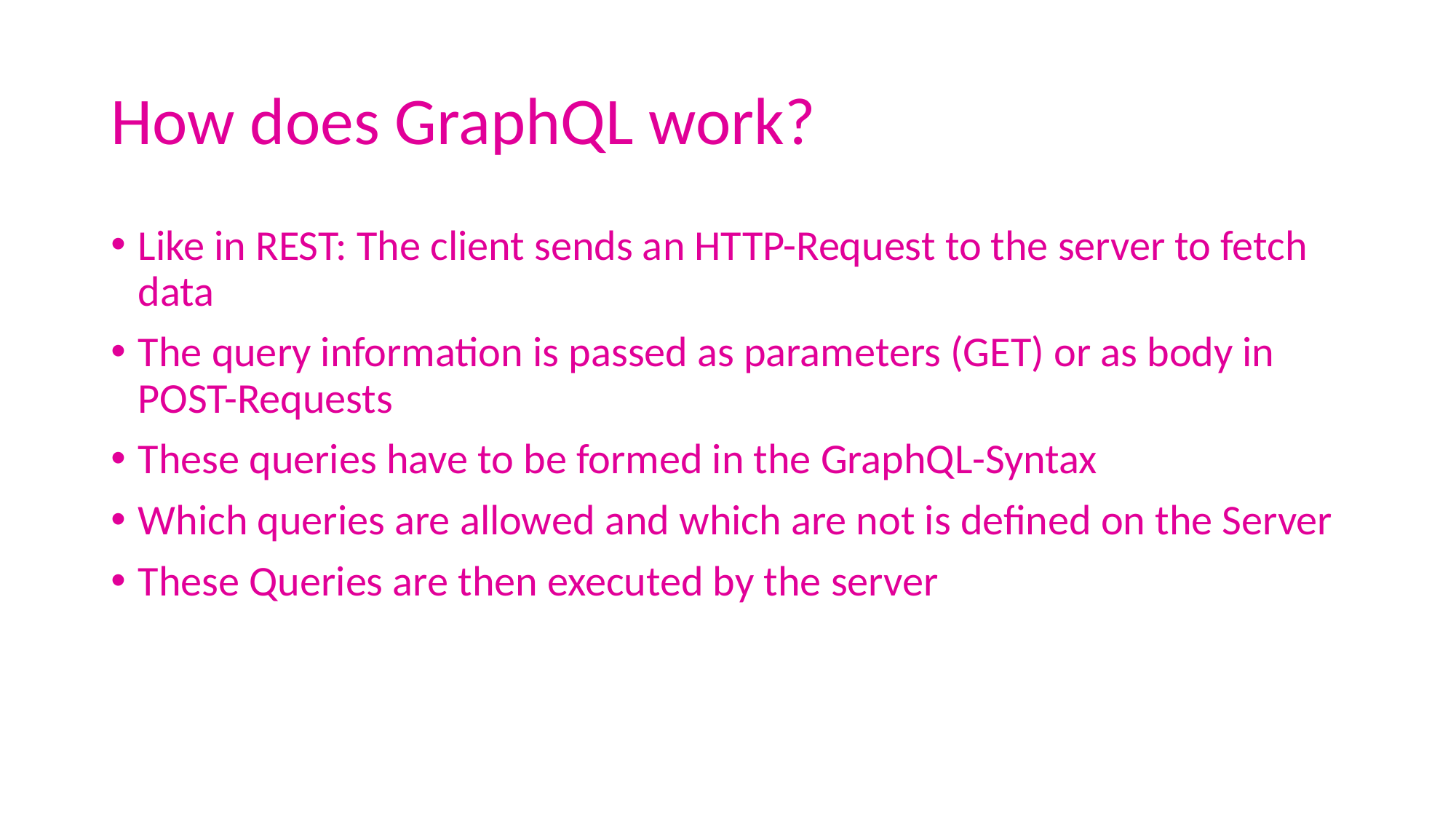

# How does GraphQL work?
Like in REST: The client sends an HTTP-Request to the server to fetch data
The query information is passed as parameters (GET) or as body in POST-Requests
These queries have to be formed in the GraphQL-Syntax
Which queries are allowed and which are not is defined on the Server
These Queries are then executed by the server